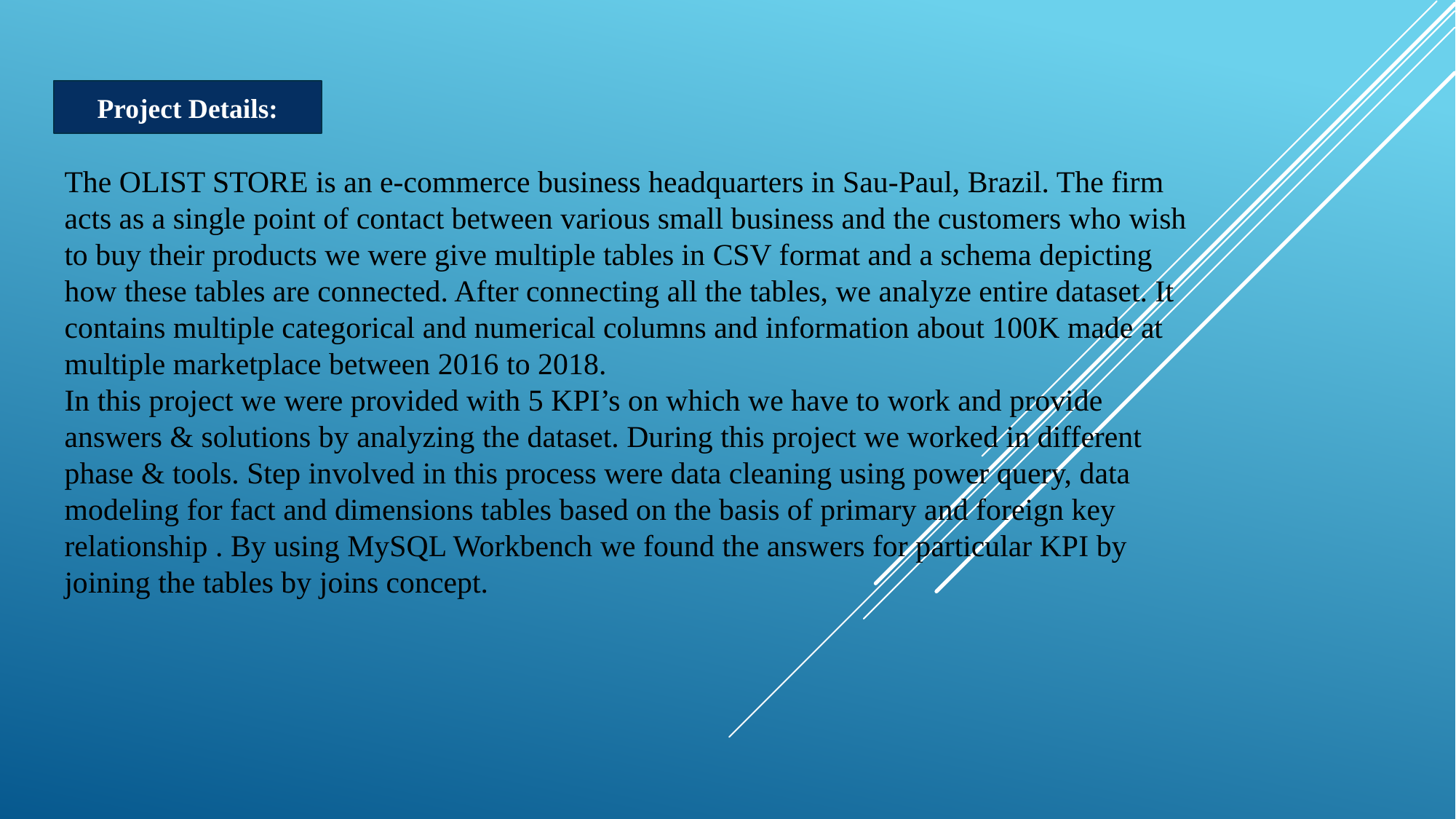

Project Details:
The OLIST STORE is an e-commerce business headquarters in Sau-Paul, Brazil. The firm acts as a single point of contact between various small business and the customers who wish to buy their products we were give multiple tables in CSV format and a schema depicting how these tables are connected. After connecting all the tables, we analyze entire dataset. It contains multiple categorical and numerical columns and information about 100K made at multiple marketplace between 2016 to 2018.
In this project we were provided with 5 KPI’s on which we have to work and provide answers & solutions by analyzing the dataset. During this project we worked in different phase & tools. Step involved in this process were data cleaning using power query, data modeling for fact and dimensions tables based on the basis of primary and foreign key relationship . By using MySQL Workbench we found the answers for particular KPI by joining the tables by joins concept.